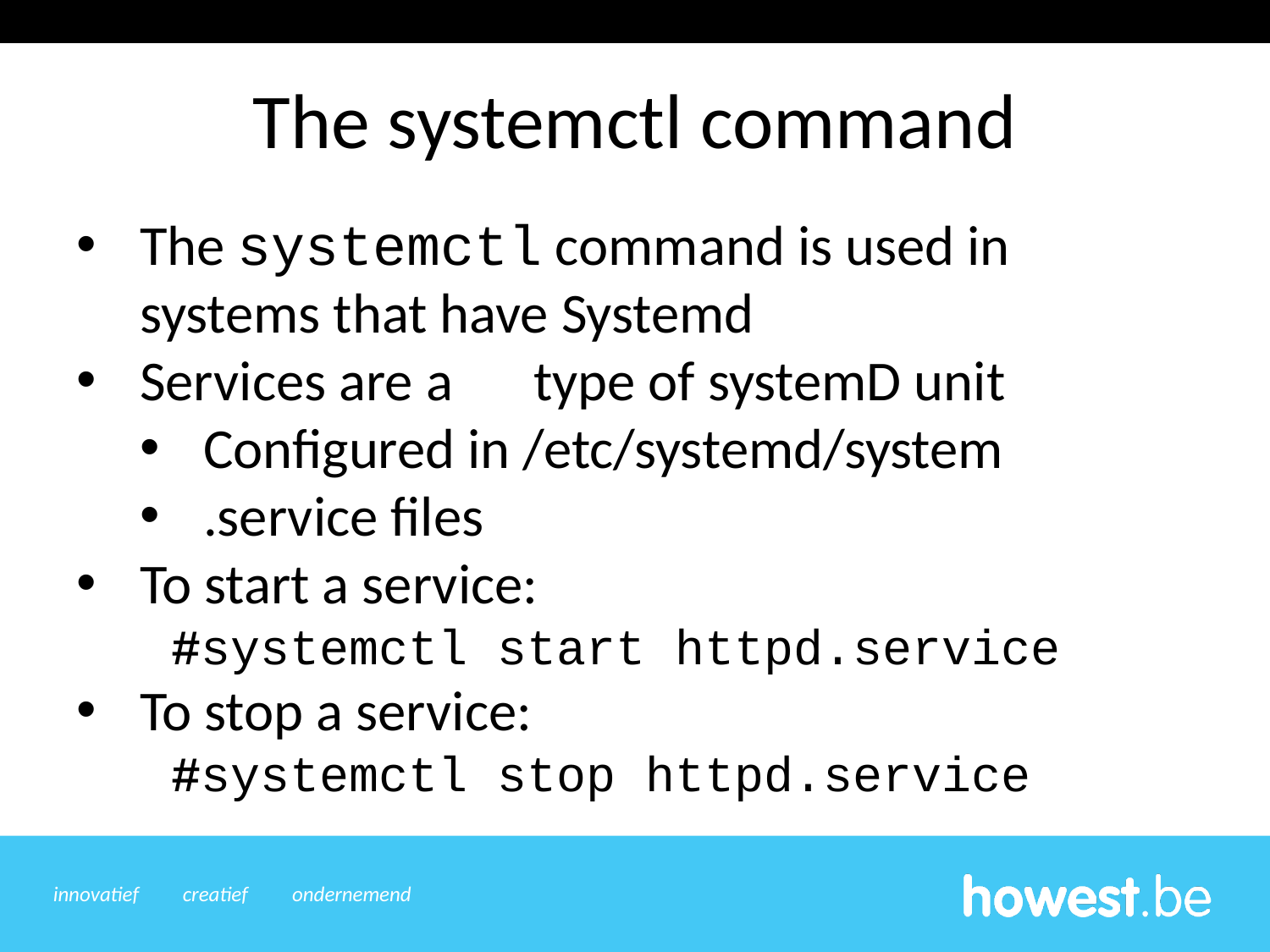

The systemctl command
The systemctl command is used in systems that have Systemd
Services are a	 type of systemD unit
Configured in /etc/systemd/system
.service files
To start a service:
#systemctl start httpd.service
To stop a service:
#systemctl stop httpd.service